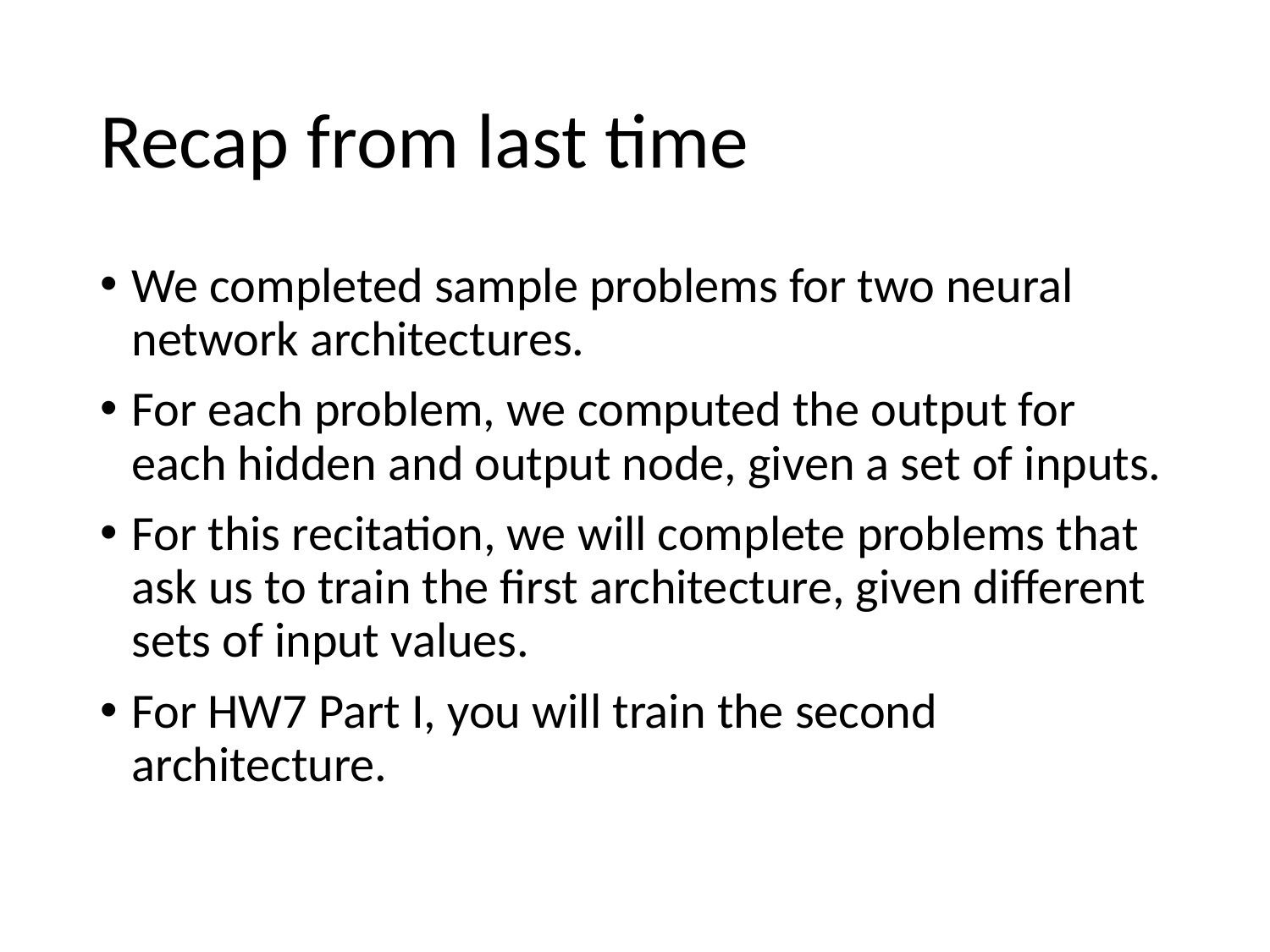

# Recap from last time
We completed sample problems for two neural network architectures.
For each problem, we computed the output for each hidden and output node, given a set of inputs.
For this recitation, we will complete problems that ask us to train the first architecture, given different sets of input values.
For HW7 Part I, you will train the second architecture.